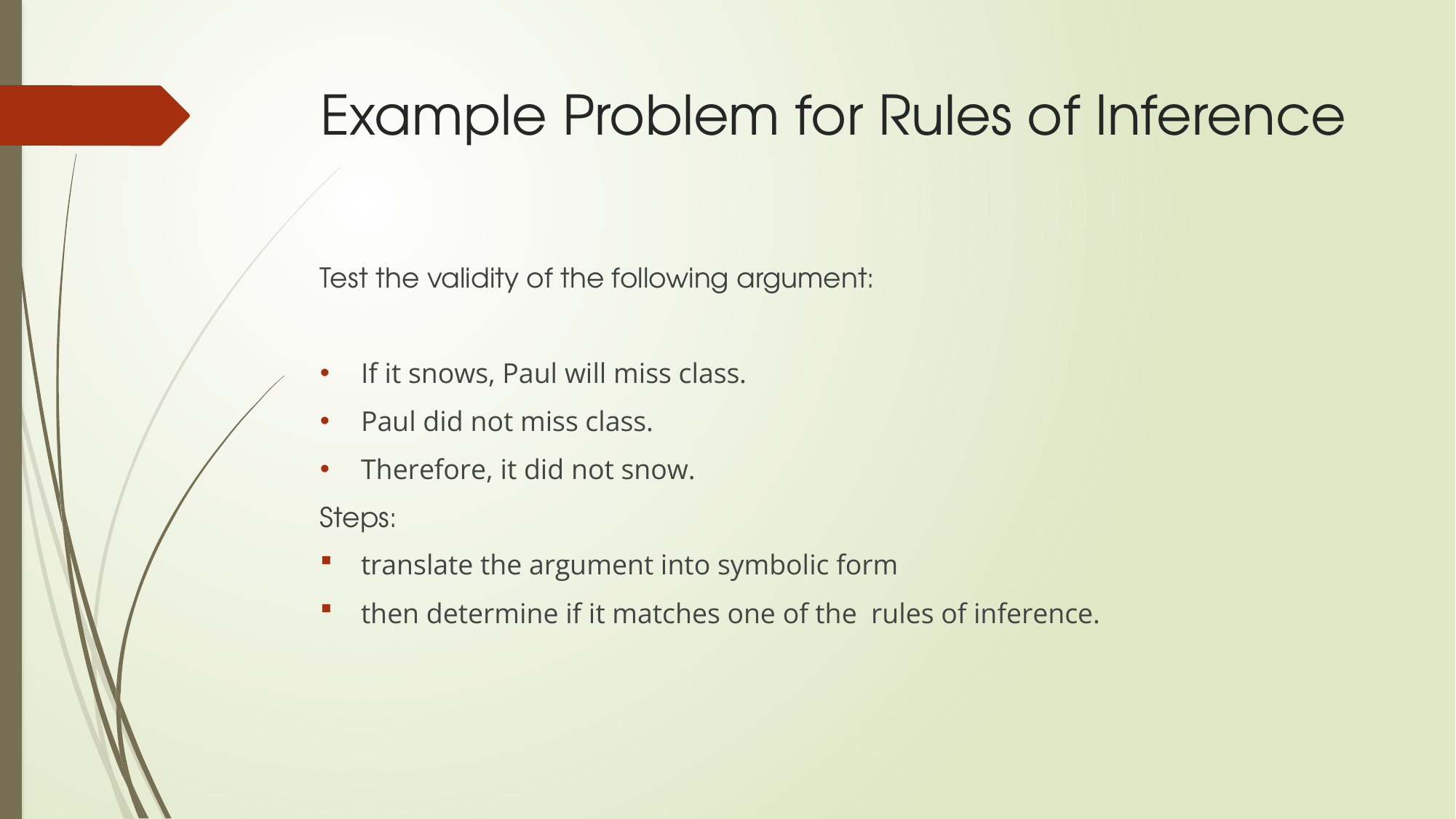

# Example Problem for Rules of Inference
Test the validity of the following argument:

If it snows, Paul will miss class.
Paul did not miss class.
Therefore, it did not snow.
Steps:
translate the argument into symbolic form
then determine if it matches one of the  rules of inference.